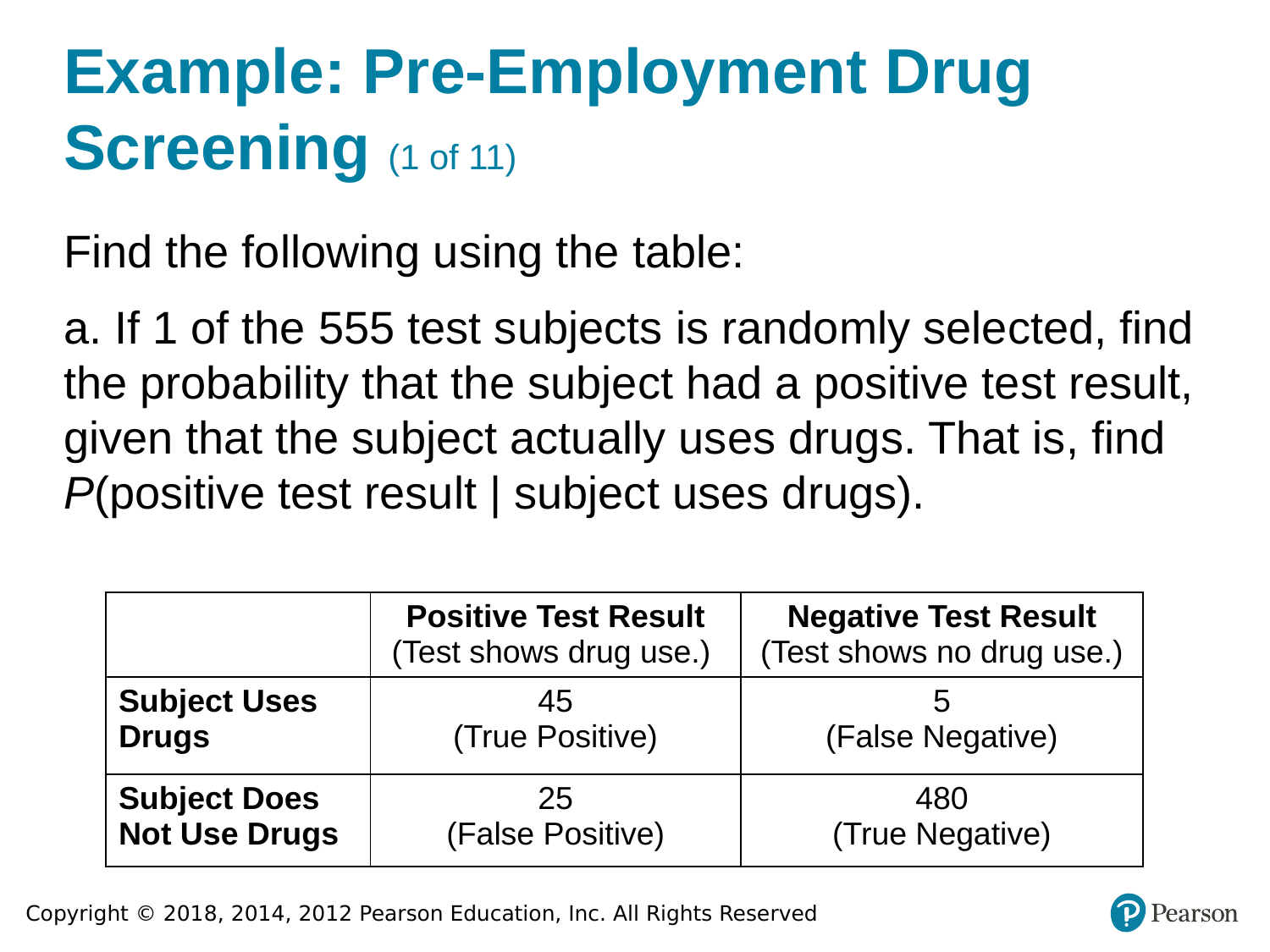

# Example: Pre-Employment Drug Screening (1 of 11)
Find the following using the table:
a. If 1 of the 555 test subjects is randomly selected, find the probability that the subject had a positive test result, given that the subject actually uses drugs. That is, find P(positive test result | subject uses drugs).
| blank | Positive Test Result (Test shows drug use.) | Negative Test Result (Test shows no drug use.) |
| --- | --- | --- |
| Subject Uses Drugs | 45 (True Positive) | 5 (False Negative) |
| Subject Does Not Use Drugs | 25 (False Positive) | 480 (True Negative) |